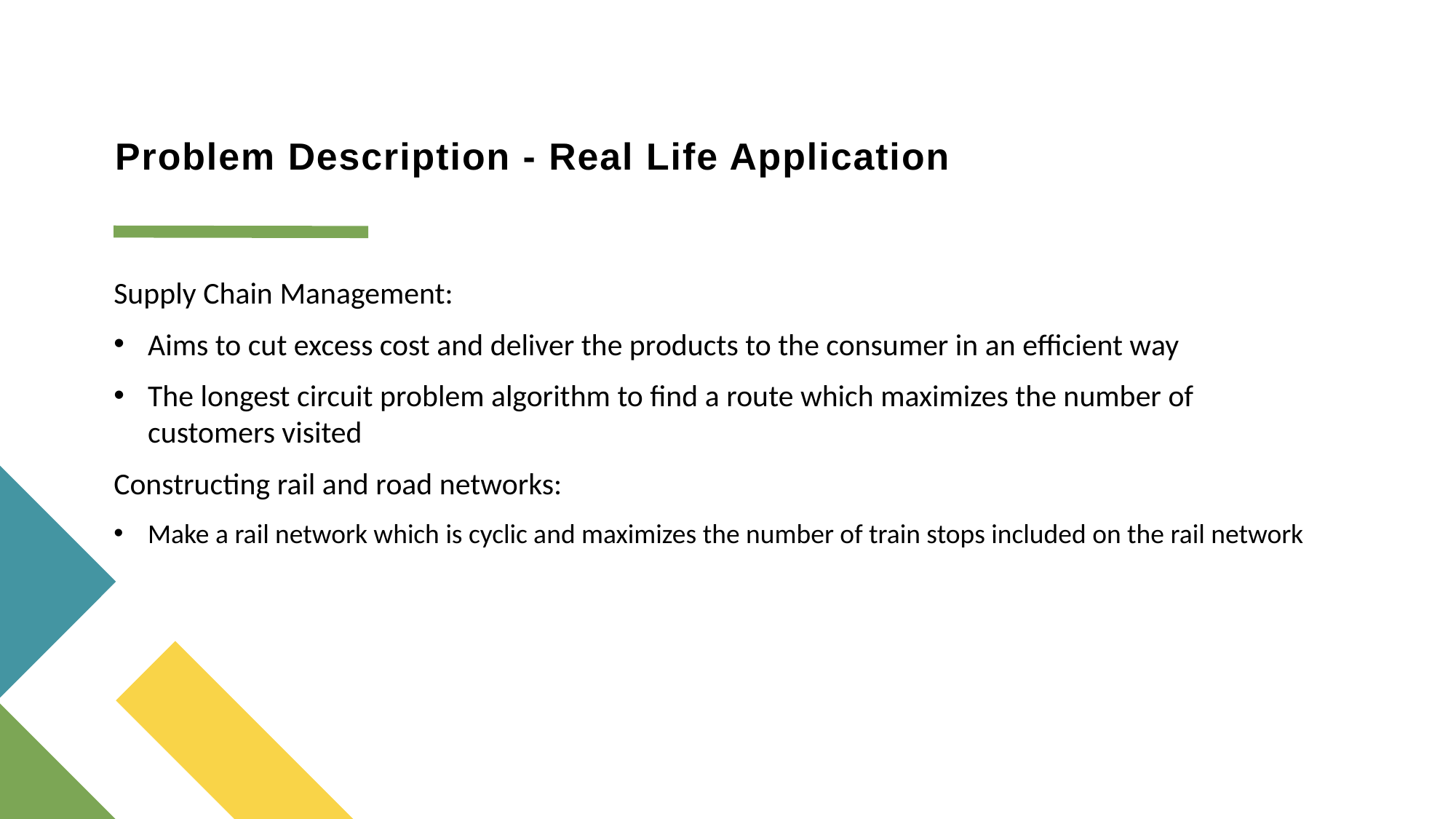

# Problem Description - Real Life Application
Supply Chain Management:
Aims to cut excess cost and deliver the products to the consumer in an efficient way
The longest circuit problem algorithm to find a route which maximizes the number of customers visited
Constructing rail and road networks:
Make a rail network which is cyclic and maximizes the number of train stops included on the rail network